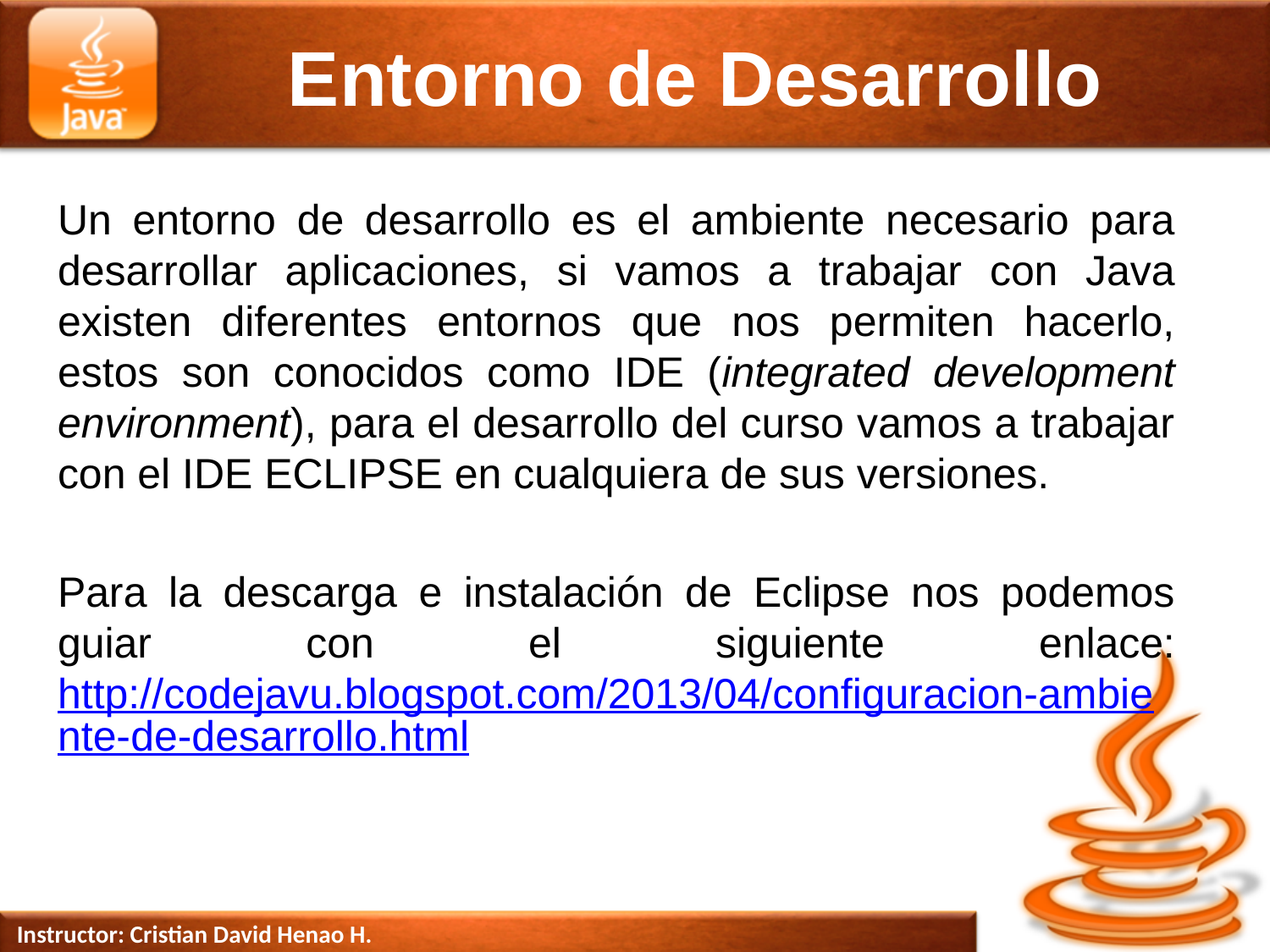

# Entorno de Desarrollo
Un entorno de desarrollo es el ambiente necesario para desarrollar aplicaciones, si vamos a trabajar con Java existen diferentes entornos que nos permiten hacerlo, estos son conocidos como IDE (integrated development environment), para el desarrollo del curso vamos a trabajar con el IDE ECLIPSE en cualquiera de sus versiones.

Para la descarga e instalación de Eclipse nos podemos guiar con el siguiente enlace: http://codejavu.blogspot.com/2013/04/configuracion-ambiente-de-desarrollo.html

Instructor: Cristian David Henao H.